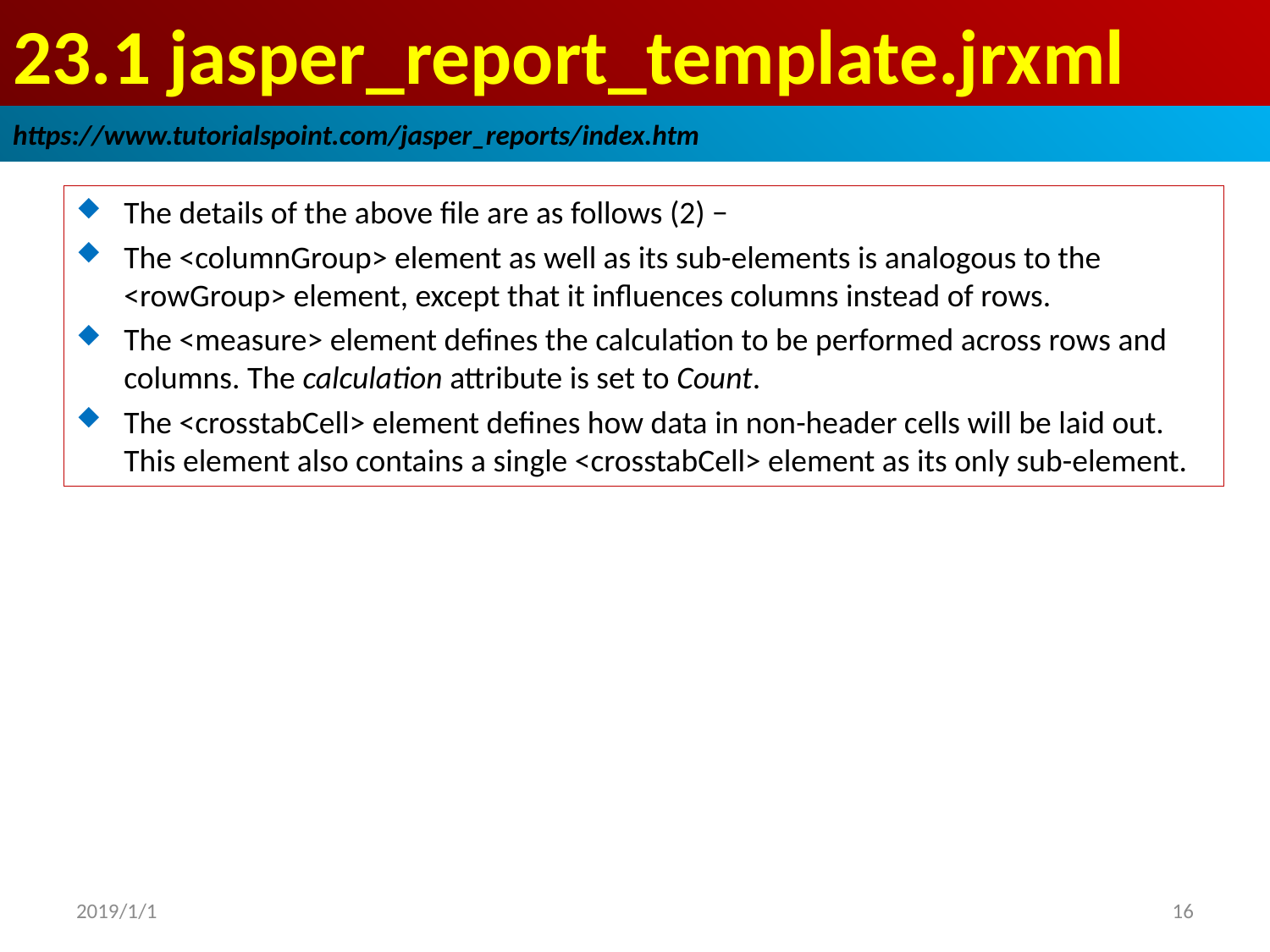

# 23.1 jasper_report_template.jrxml
https://www.tutorialspoint.com/jasper_reports/index.htm
The details of the above file are as follows (2) −
The <columnGroup> element as well as its sub-elements is analogous to the <rowGroup> element, except that it influences columns instead of rows.
The <measure> element defines the calculation to be performed across rows and columns. The calculation attribute is set to Count.
The <crosstabCell> element defines how data in non-header cells will be laid out. This element also contains a single <crosstabCell> element as its only sub-element.
2019/1/1
16